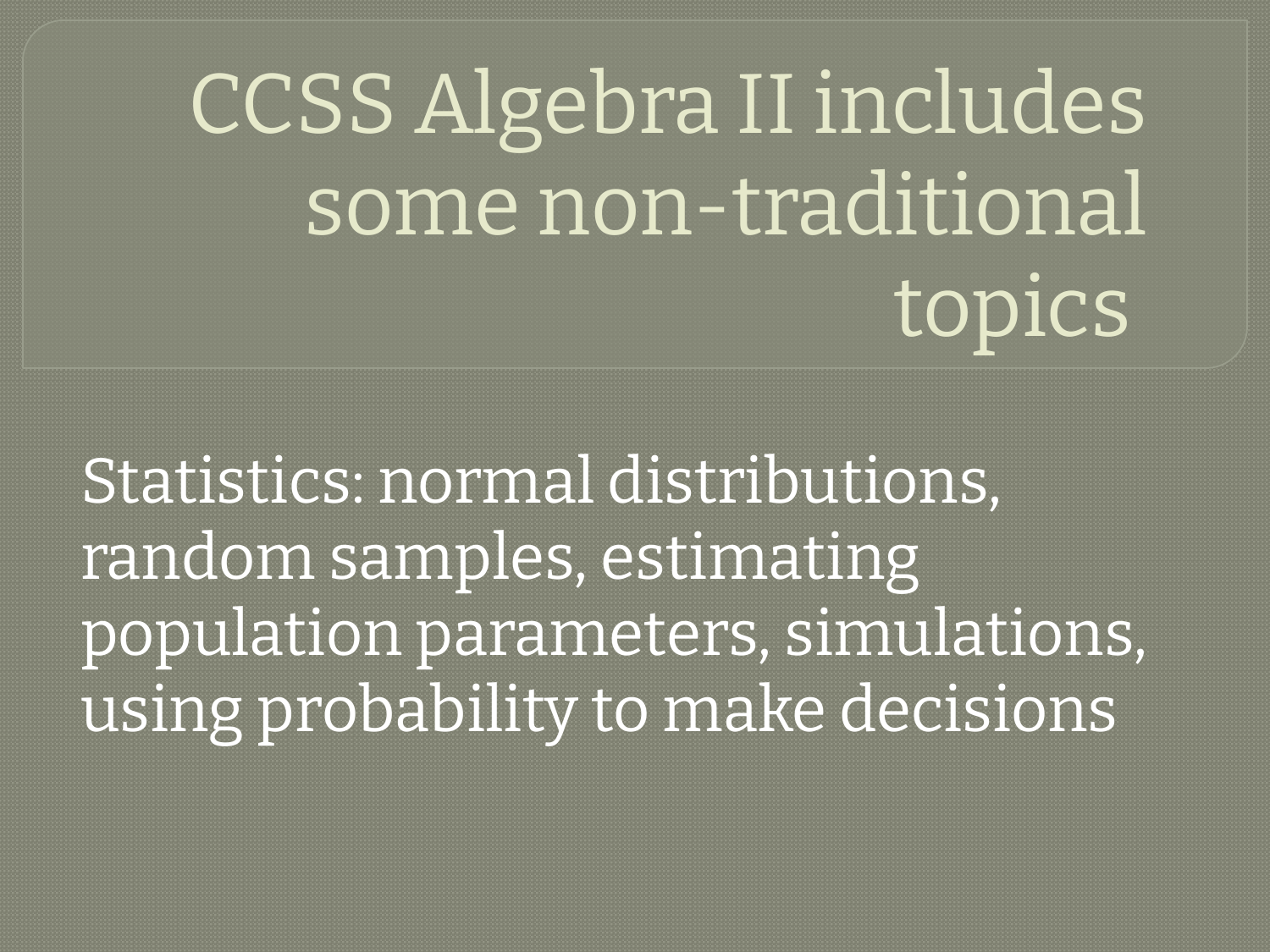

# CCSS Algebra II includes some non-traditional topics
Statistics: normal distributions, random samples, estimating population parameters, simulations, using probability to make decisions